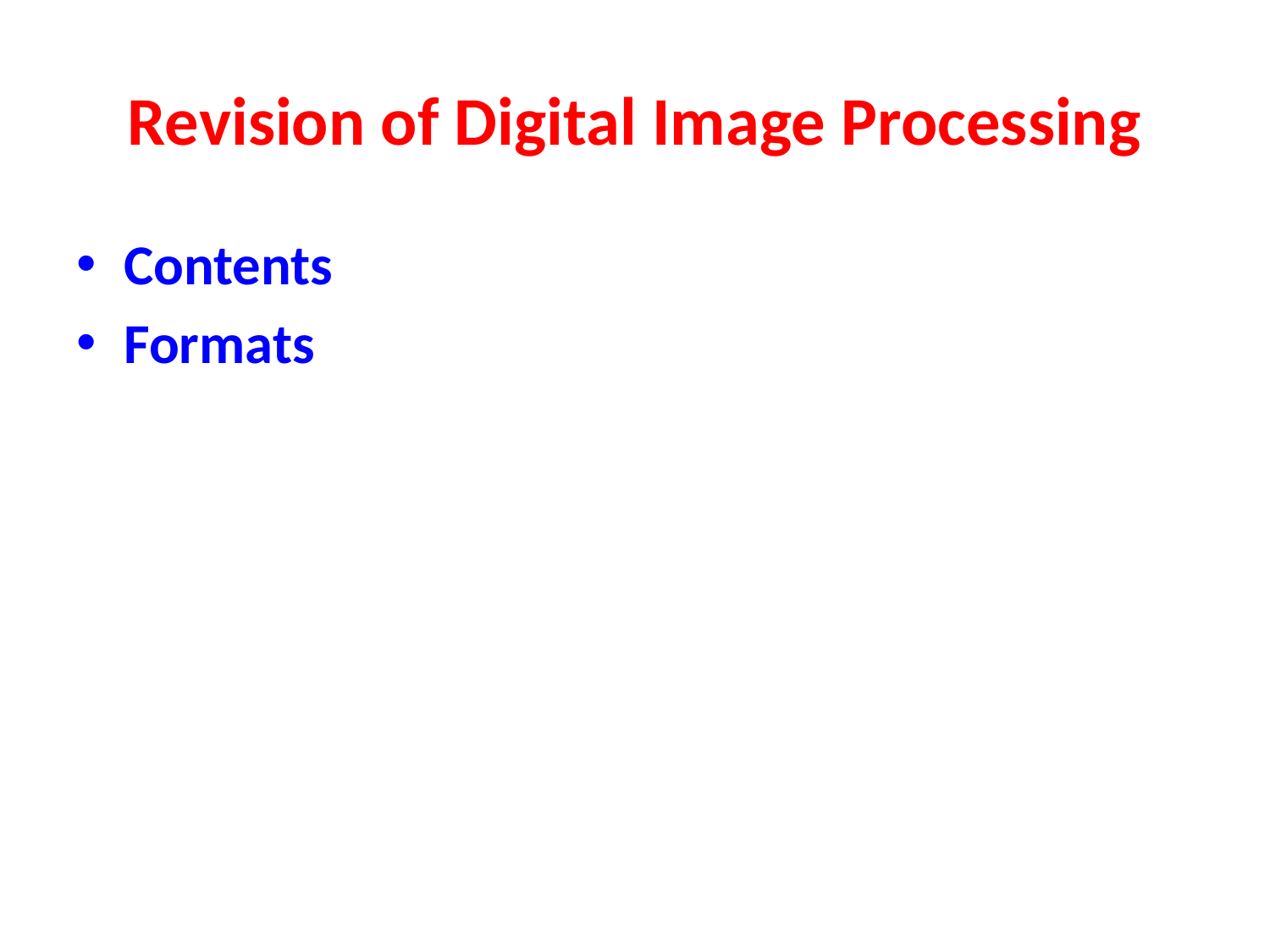

# Revision of Digital Image Processing
Contents
Formats